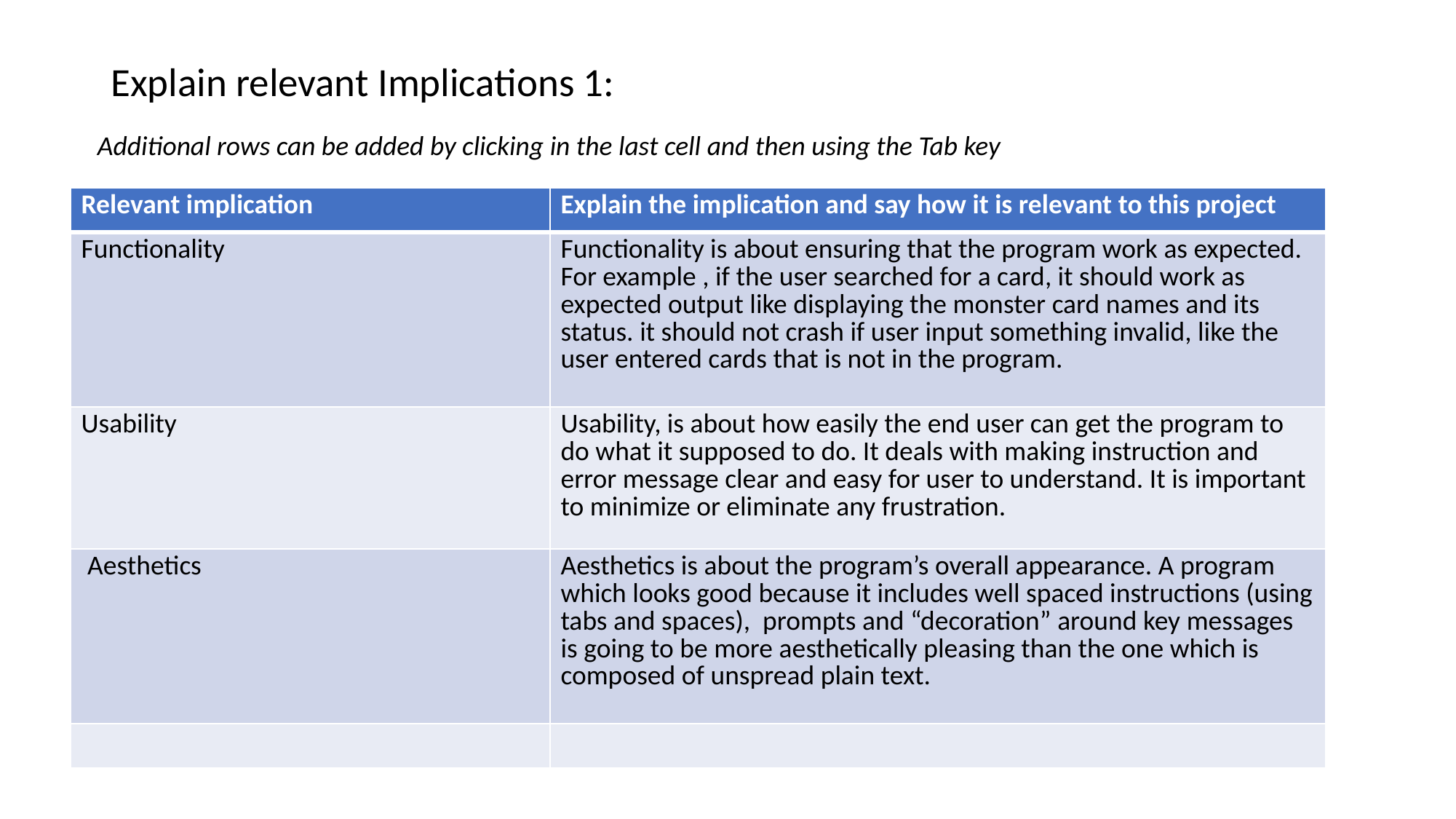

# Explain relevant Implications 1:
Additional rows can be added by clicking in the last cell and then using the Tab key
| Relevant implication | Explain the implication and say how it is relevant to this project |
| --- | --- |
| Functionality | Functionality is about ensuring that the program work as expected. For example , if the user searched for a card, it should work as expected output like displaying the monster card names and its status. it should not crash if user input something invalid, like the user entered cards that is not in the program. |
| Usability | Usability, is about how easily the end user can get the program to do what it supposed to do. It deals with making instruction and error message clear and easy for user to understand. It is important to minimize or eliminate any frustration. |
| Aesthetics | Aesthetics is about the program’s overall appearance. A program which looks good because it includes well spaced instructions (using tabs and spaces), prompts and “decoration” around key messages is going to be more aesthetically pleasing than the one which is composed of unspread plain text. |
|  |  |